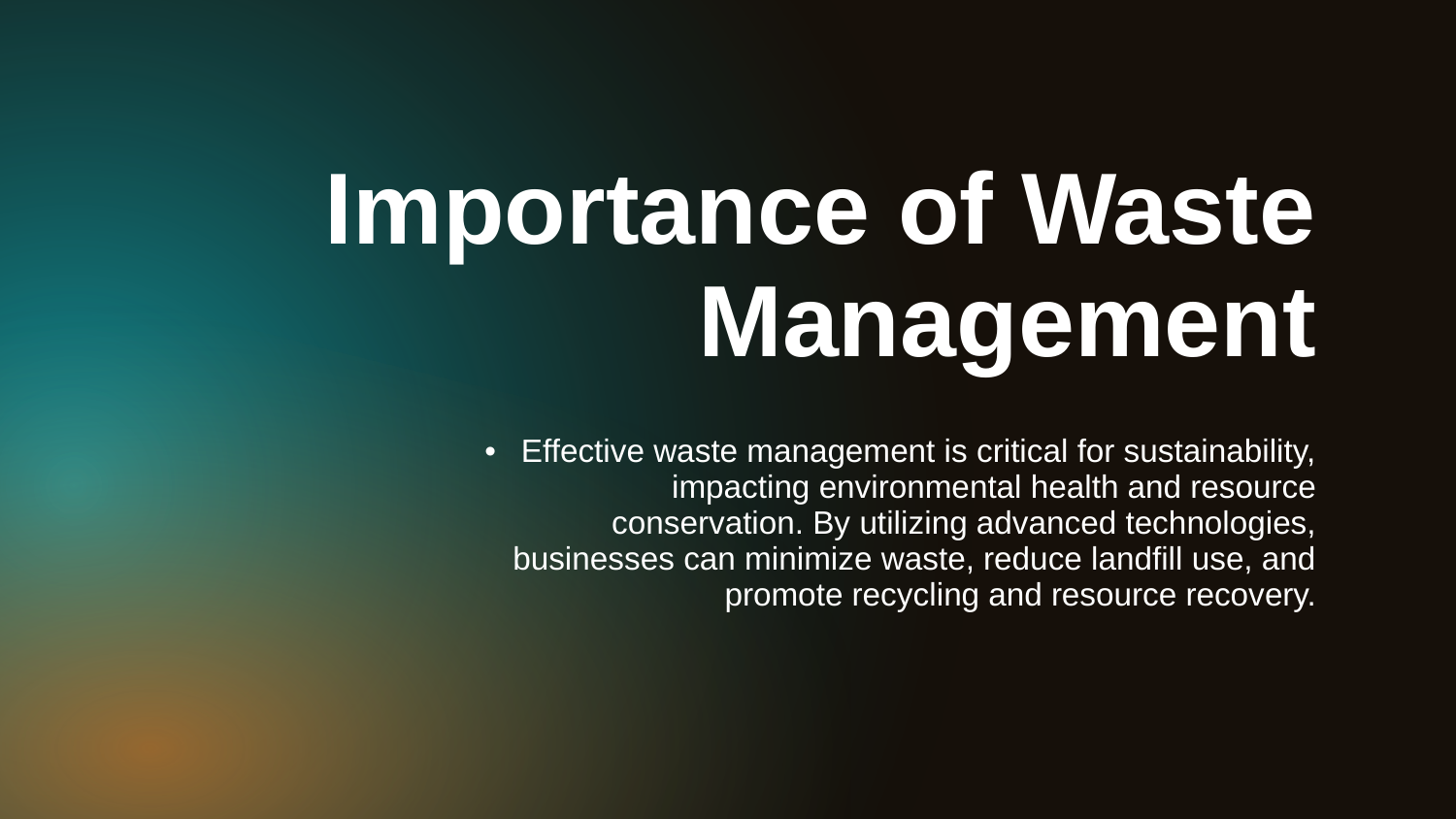

Importance of Waste Management
# Effective waste management is critical for sustainability, impacting environmental health and resource conservation. By utilizing advanced technologies, businesses can minimize waste, reduce landfill use, and promote recycling and resource recovery.